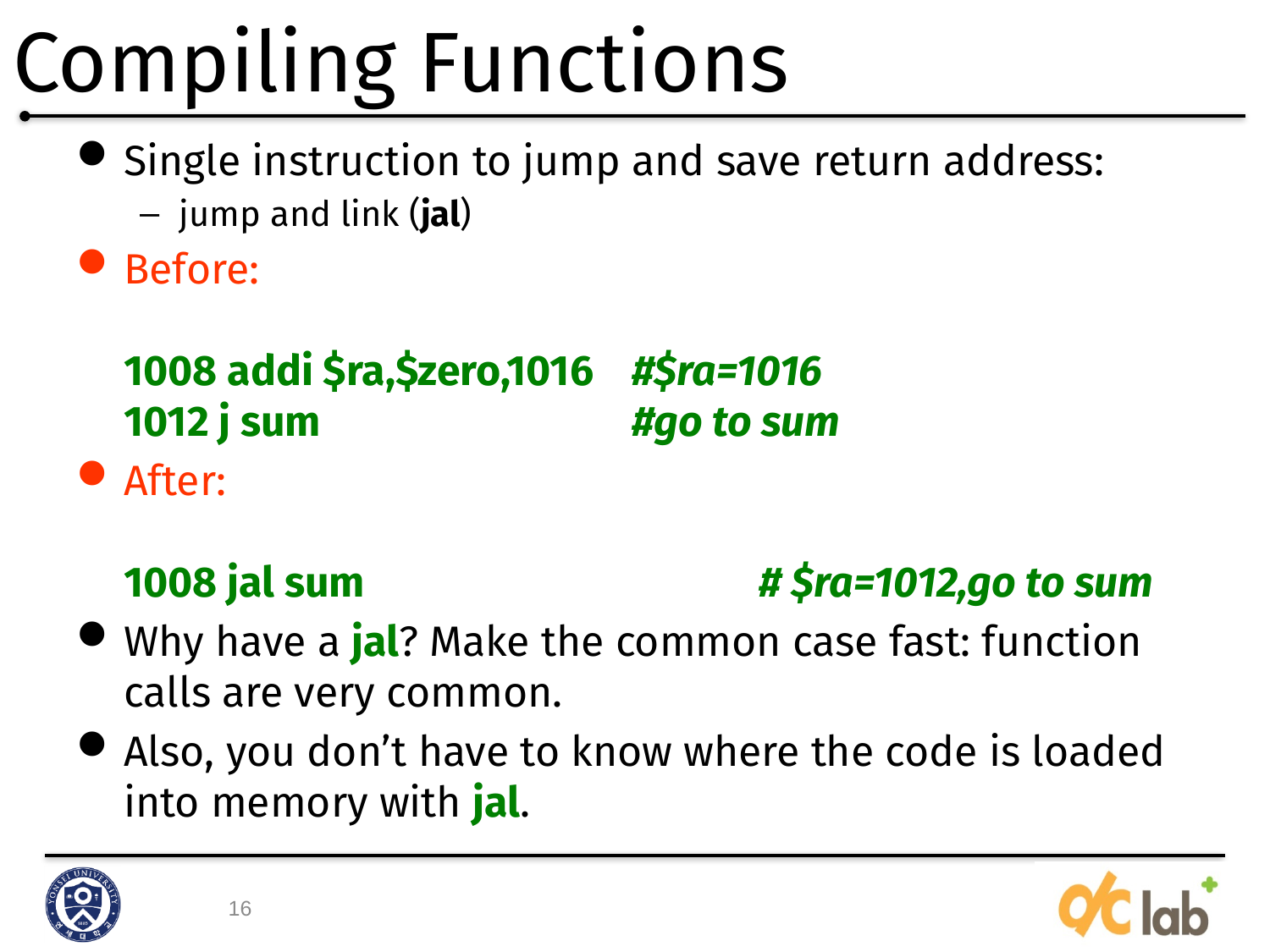

# Compiling Functions
Single instruction to jump and save return address:
jump and link (jal)
Before:
1008 addi $ra,$zero,1016 	#$ra=1016
1012 j sum 			#go to sum
After:
1008 jal sum  			# $ra=1012,go to sum
Why have a jal? Make the common case fast: function calls are very common.
Also, you don’t have to know where the code is loaded into memory with jal.
16